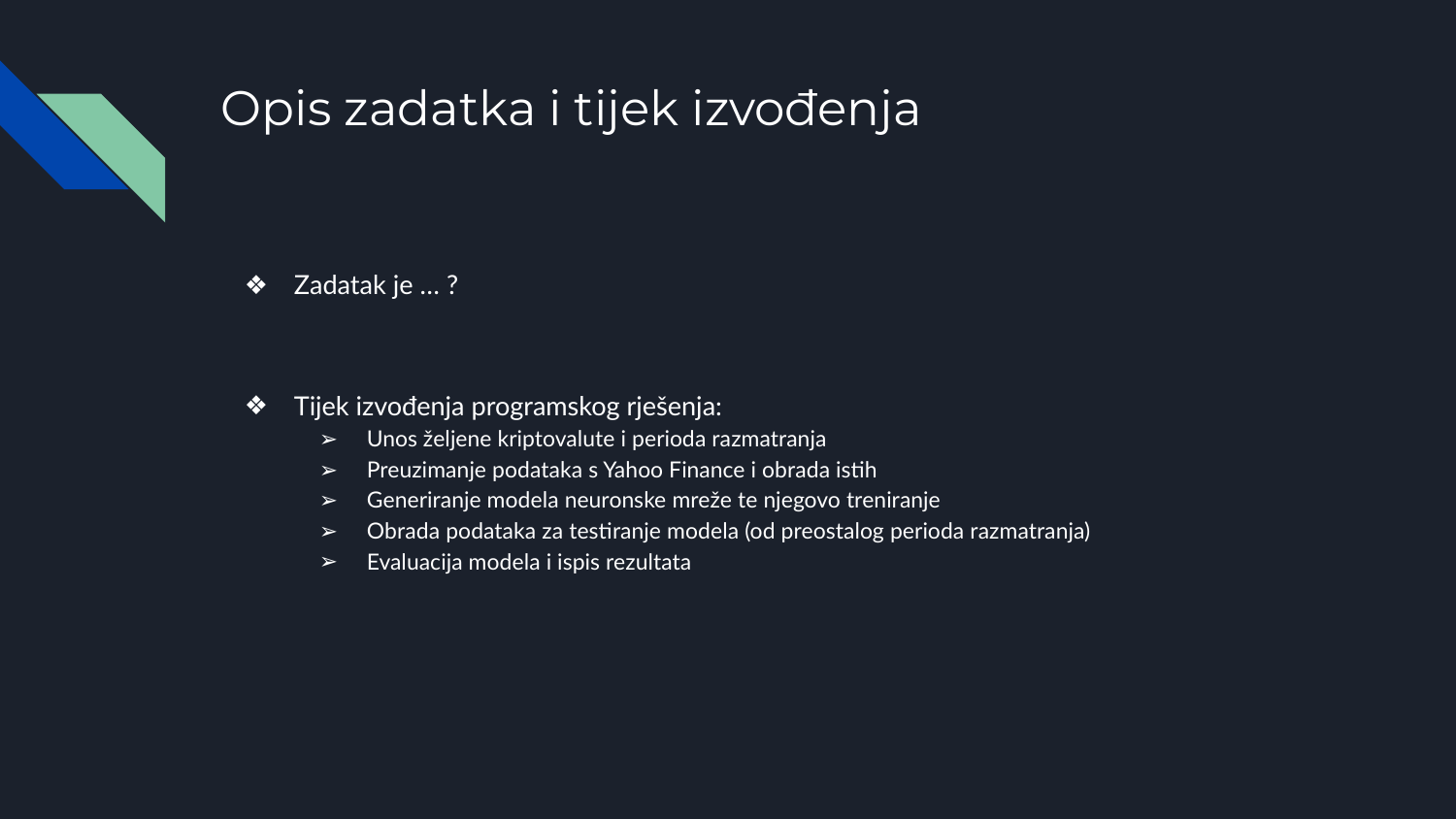

# Opis zadatka i tijek izvođenja
Zadatak je … ?

Tijek izvođenja programskog rješenja:
Unos željene kriptovalute i perioda razmatranja
Preuzimanje podataka s Yahoo Finance i obrada istih
Generiranje modela neuronske mreže te njegovo treniranje
Obrada podataka za testiranje modela (od preostalog perioda razmatranja)
Evaluacija modela i ispis rezultata